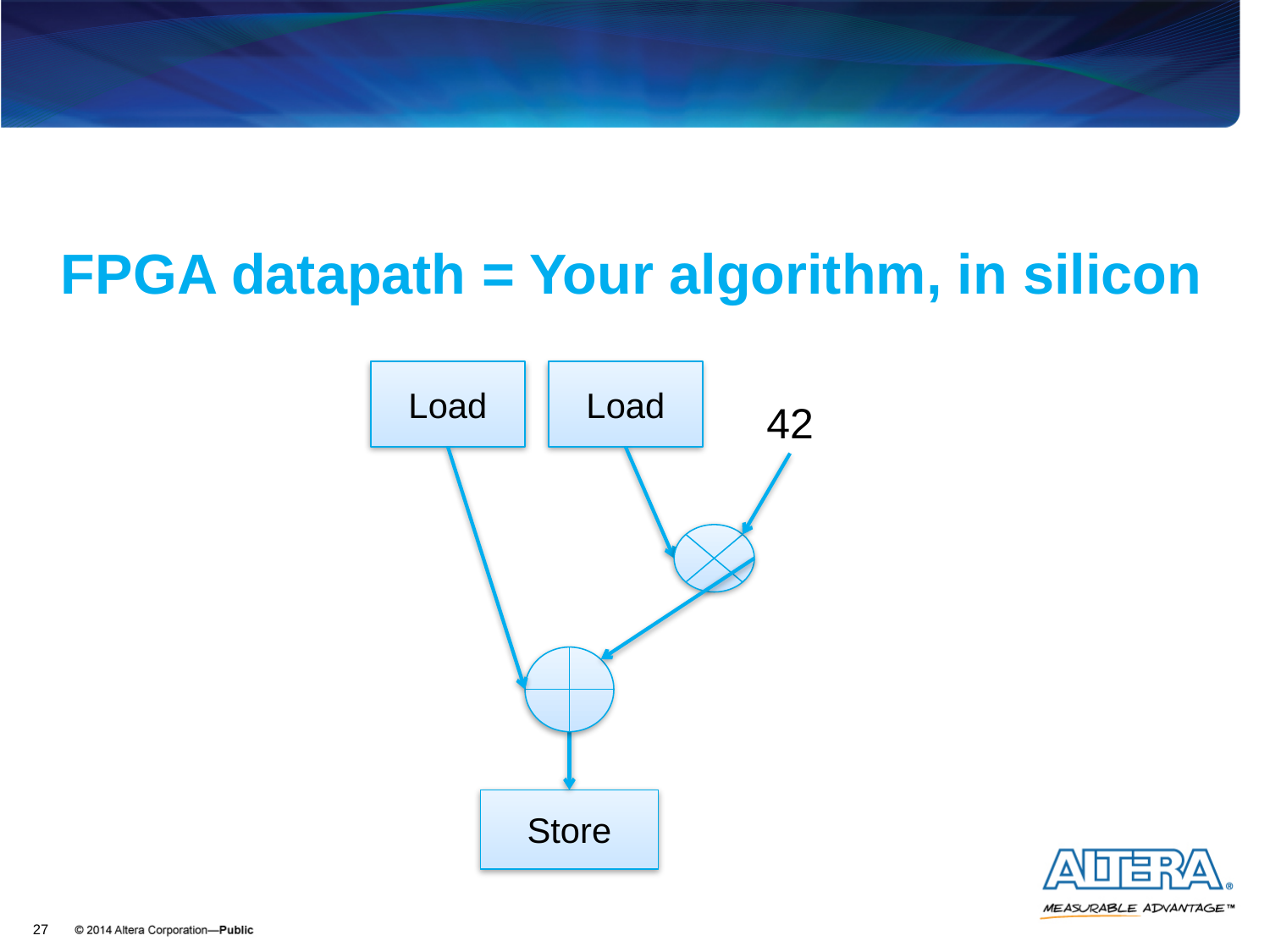

#

FPGA datapath = Your algorithm, in silicon

Load
Load
42

Store
27